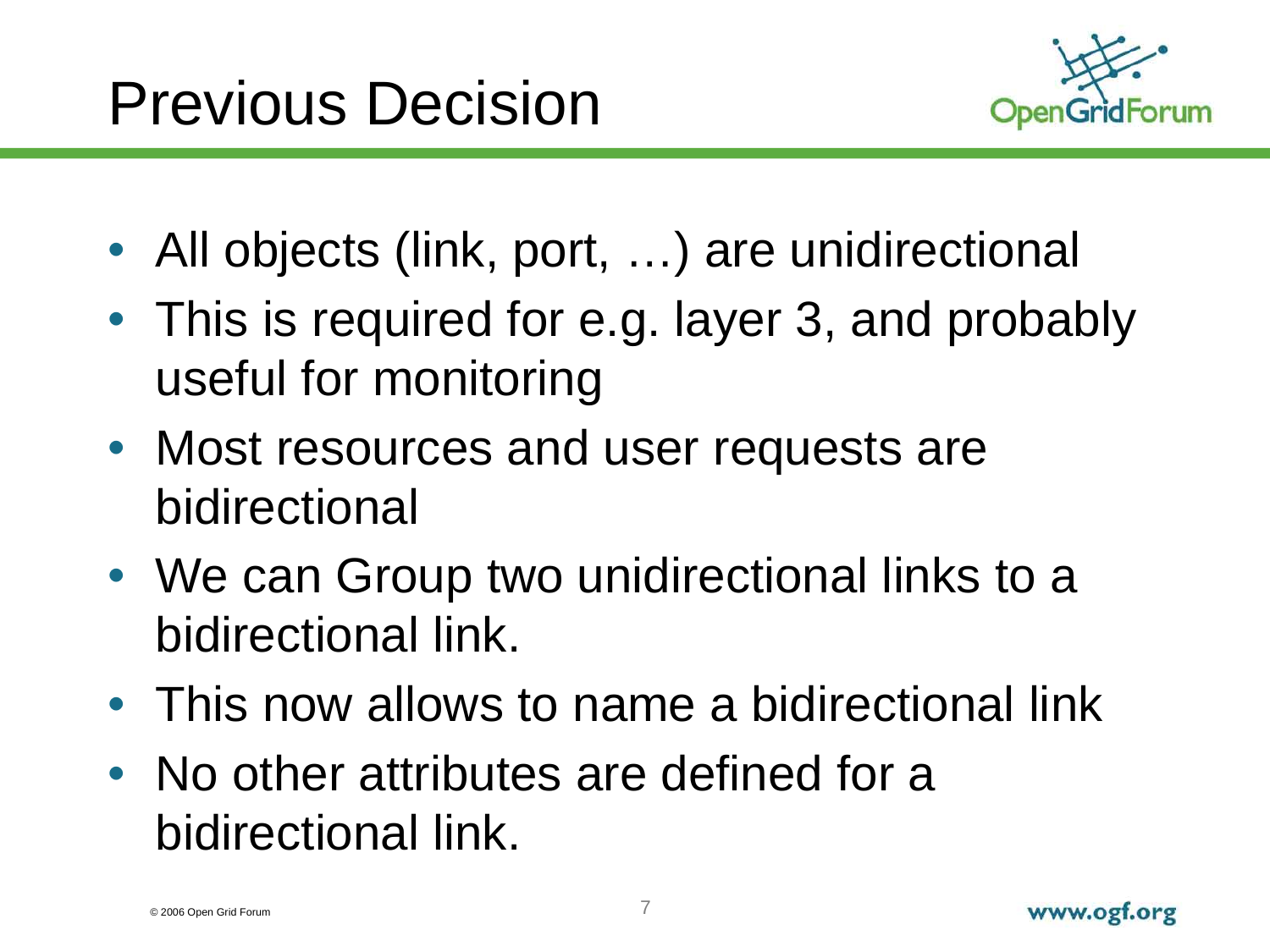

# Previous Decision
All objects (link, port, …) are unidirectional
This is required for e.g. layer 3, and probably useful for monitoring
Most resources and user requests are bidirectional
We can Group two unidirectional links to a bidirectional link.
This now allows to name a bidirectional link
No other attributes are defined for a bidirectional link.
7